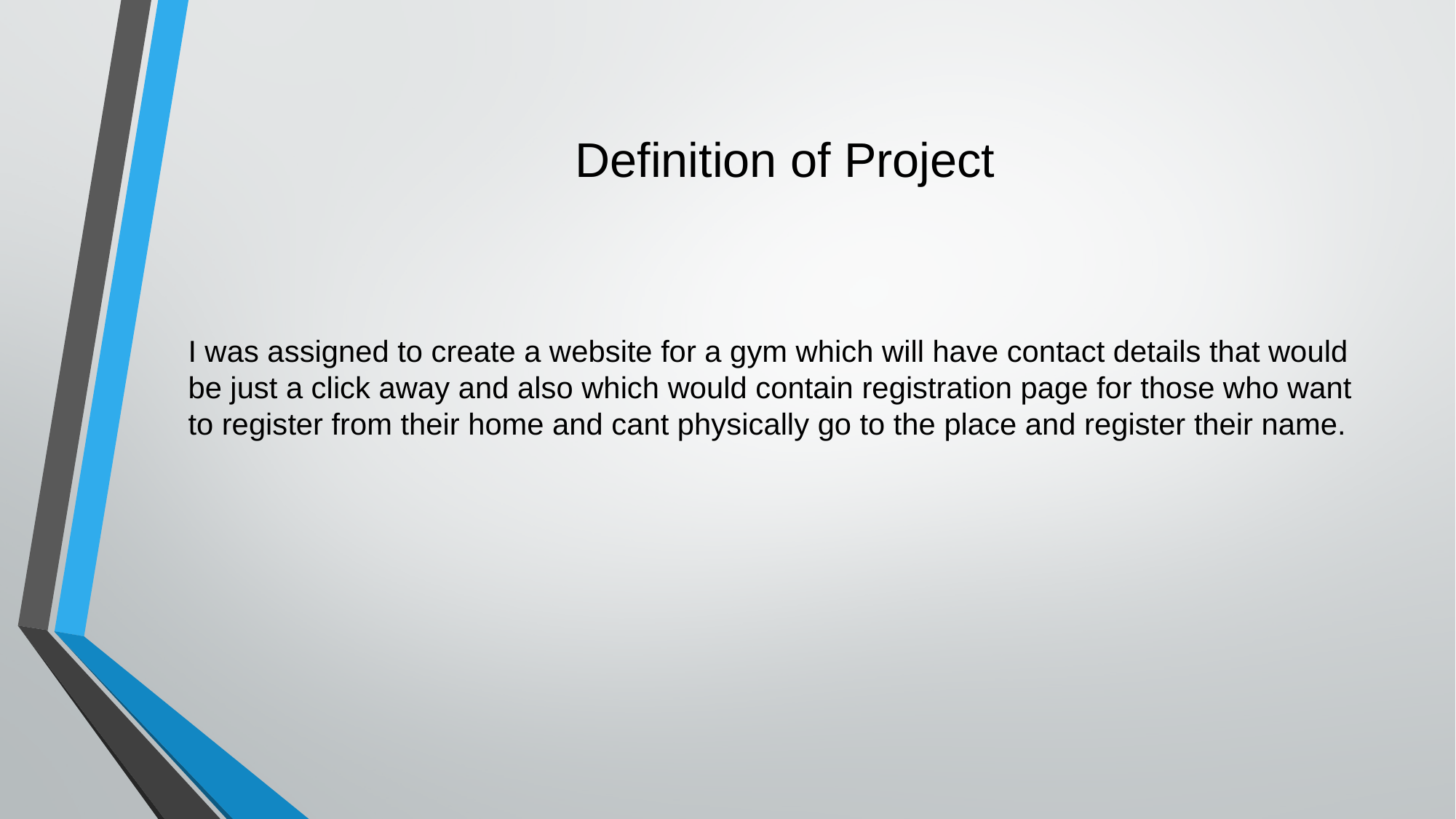

# Definition of Project
I was assigned to create a website for a gym which will have contact details that would be just a click away and also which would contain registration page for those who want to register from their home and cant physically go to the place and register their name.